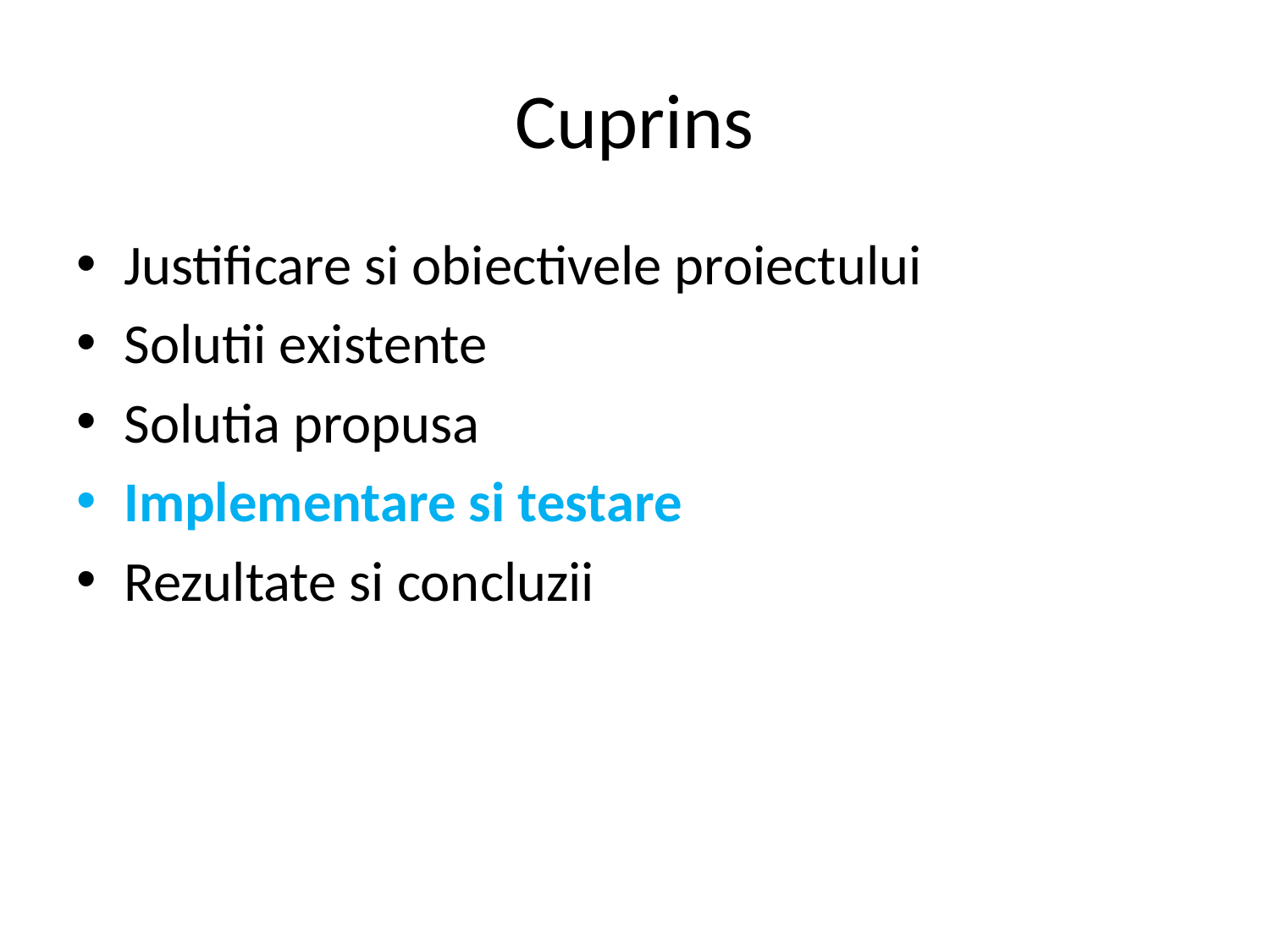

# Cuprins
Justificare si obiectivele proiectului
Solutii existente
Solutia propusa
Implementare si testare
Rezultate si concluzii